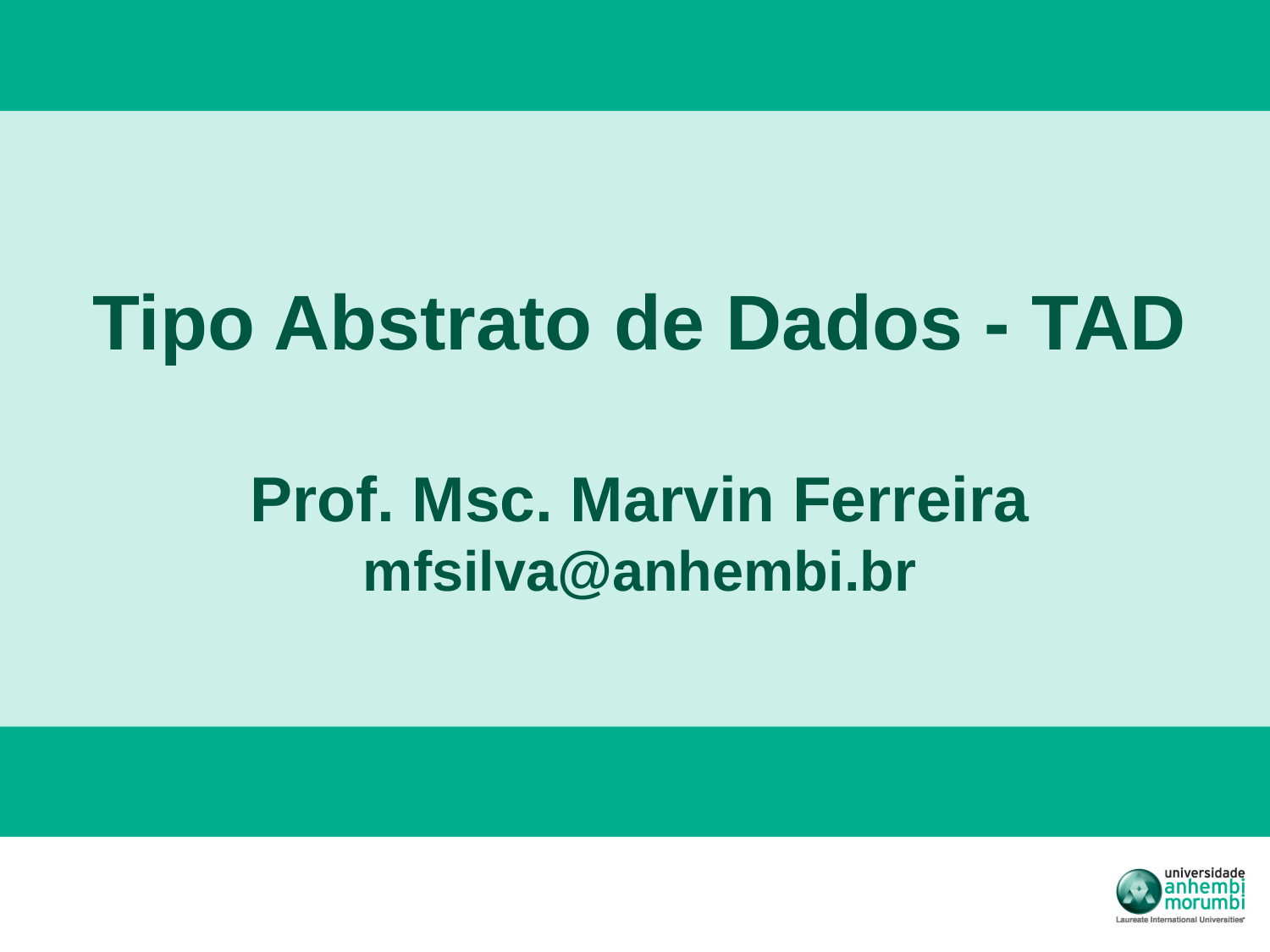

# Tipo Abstrato de Dados - TAD Prof. Msc. Marvin Ferreira mfsilva@anhembi.br